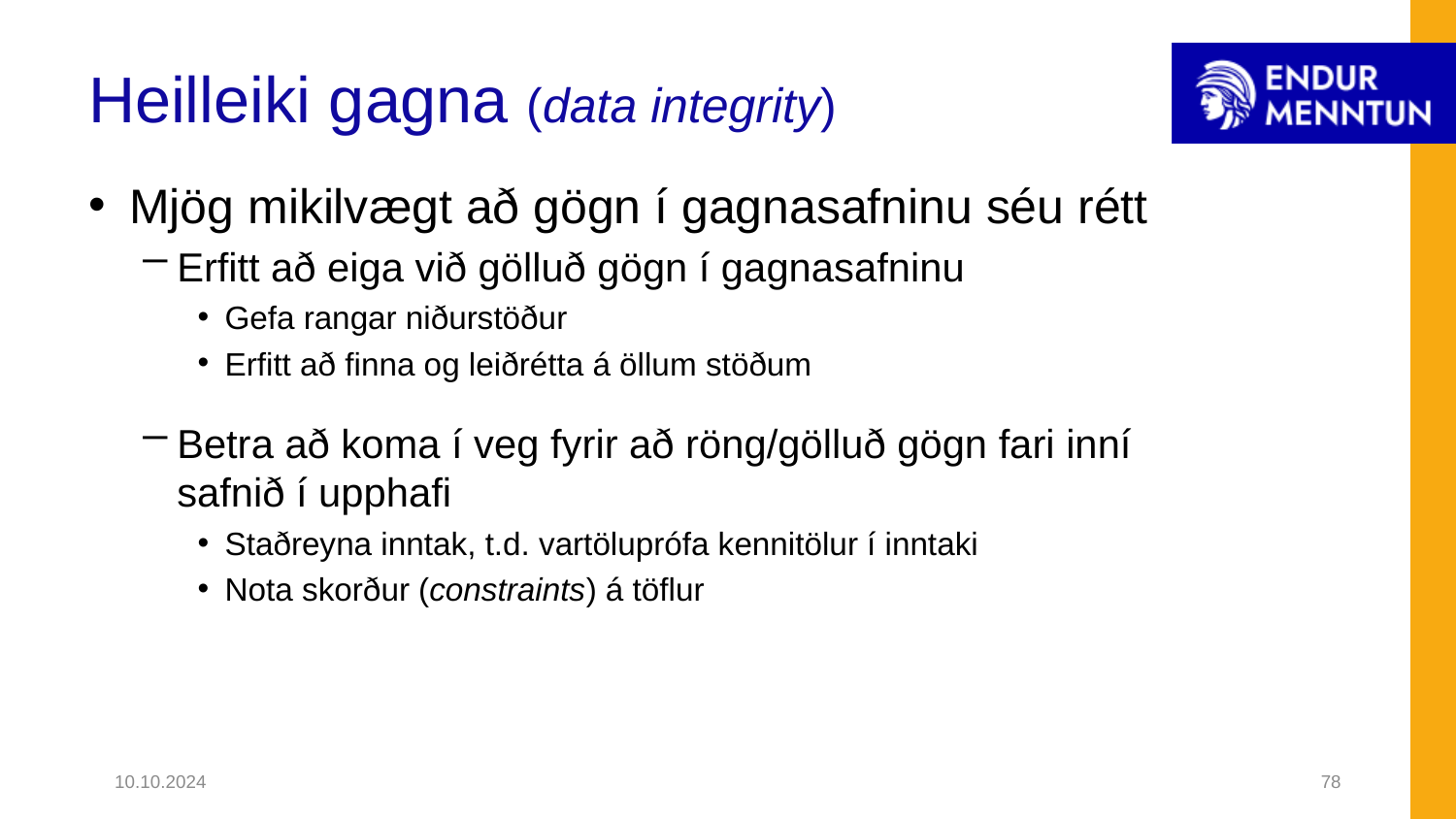

# Heilleiki gagna (data integrity)
Mjög mikilvægt að gögn í gagnasafninu séu rétt
Erfitt að eiga við gölluð gögn í gagnasafninu
Gefa rangar niðurstöður
Erfitt að finna og leiðrétta á öllum stöðum
Betra að koma í veg fyrir að röng/gölluð gögn fari inní safnið í upphafi
Staðreyna inntak, t.d. vartöluprófa kennitölur í inntaki
Nota skorður (constraints) á töflur

10.10.2024
78